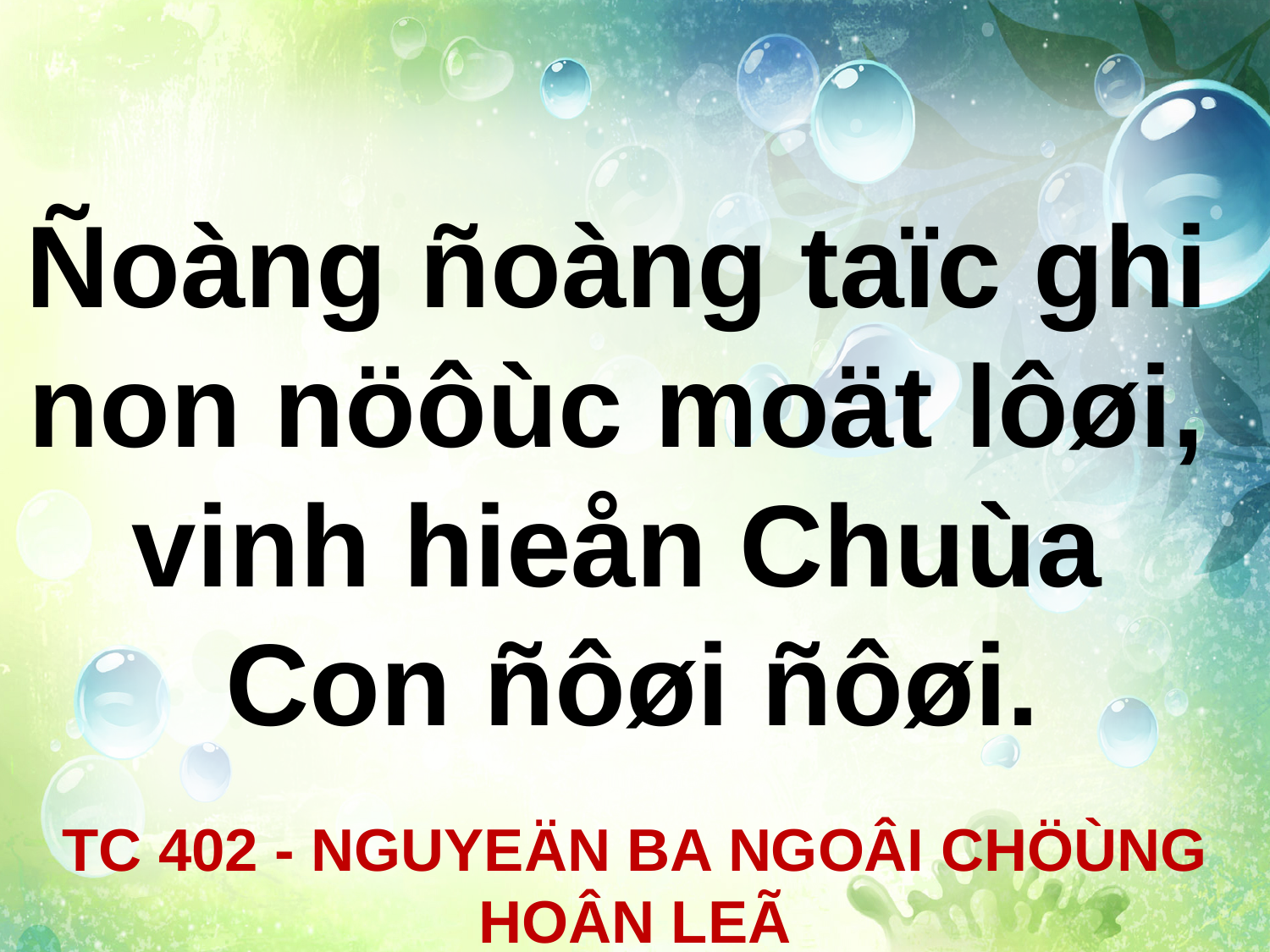

Ñoàng ñoàng taïc ghi
non nöôùc moät lôøi,
vinh hieån Chuùa
Con ñôøi ñôøi.
TC 402 - NGUYEÄN BA NGOÂI CHÖÙNG HOÂN LEÃ